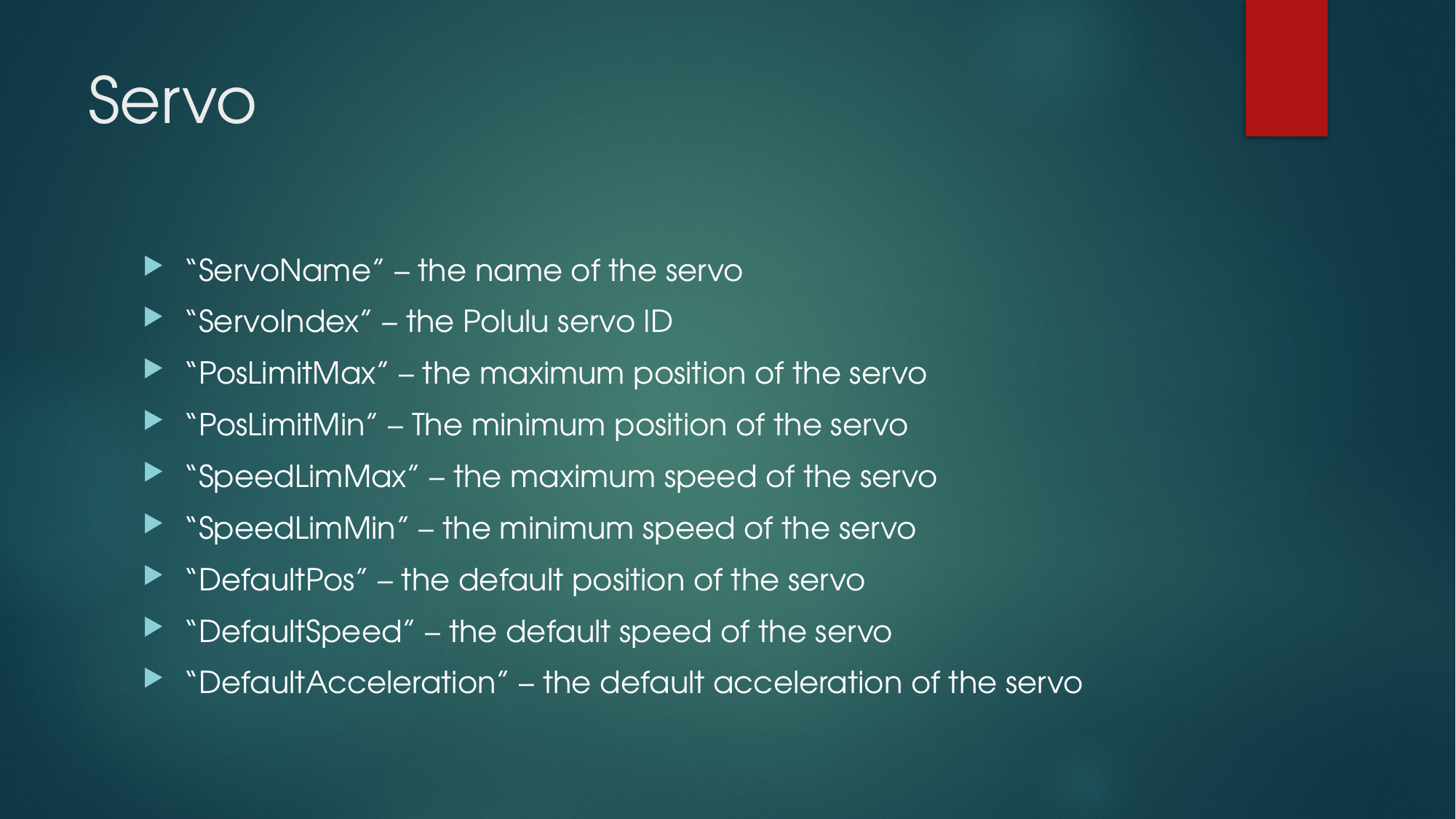

# Servo
“ServoName” – the name of the servo
“ServoIndex” – the Polulu servo ID
“PosLimitMax” – the maximum position of the servo
“PosLimitMin” – The minimum position of the servo
“SpeedLimMax” – the maximum speed of the servo
“SpeedLimMin” – the minimum speed of the servo
“DefaultPos” – the default position of the servo
“DefaultSpeed” – the default speed of the servo
“DefaultAcceleration” – the default acceleration of the servo